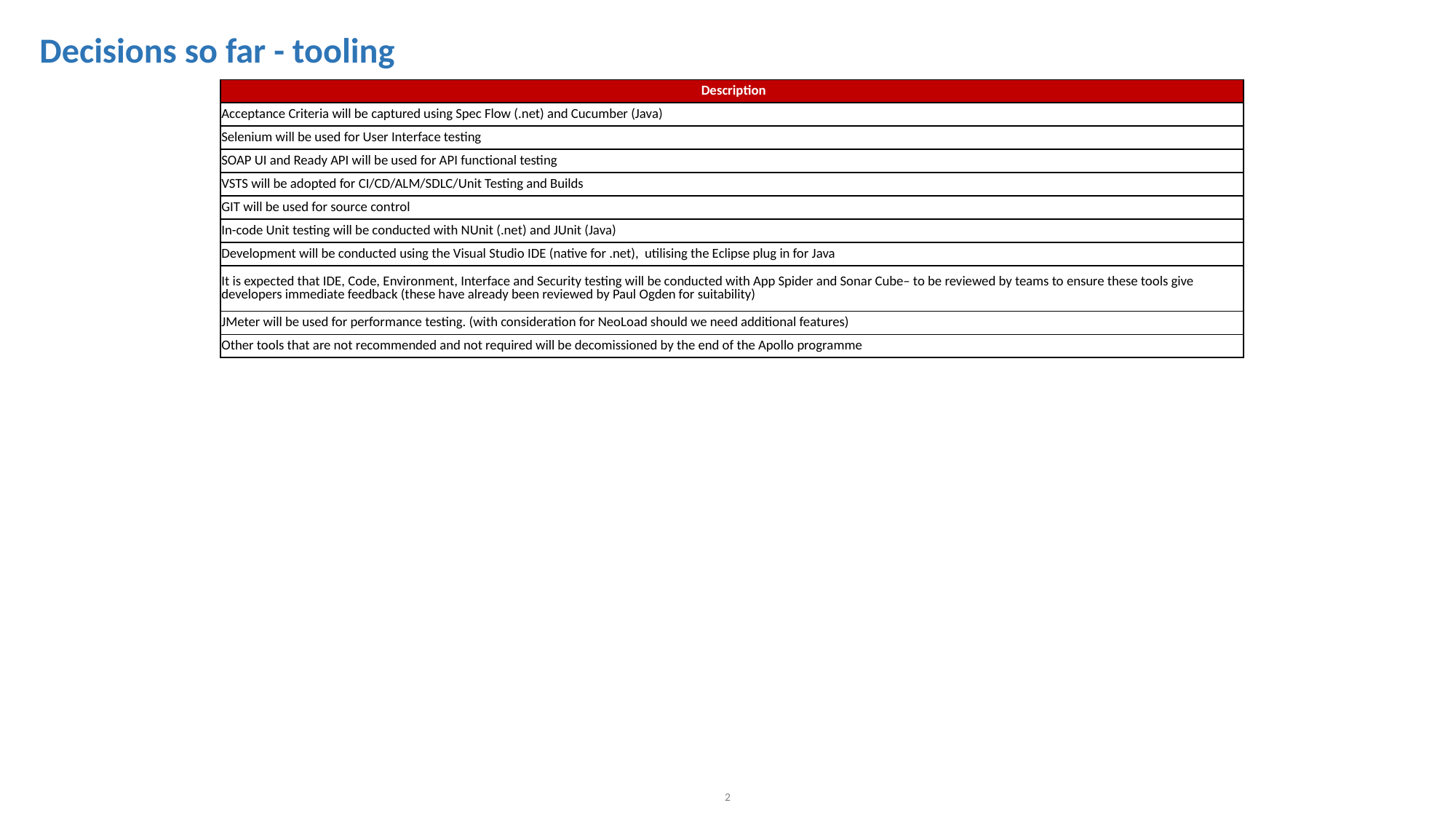

# Decisions so far - tooling
| Description |
| --- |
| Acceptance Criteria will be captured using Spec Flow (.net) and Cucumber (Java) |
| Selenium will be used for User Interface testing |
| SOAP UI and Ready API will be used for API functional testing |
| VSTS will be adopted for CI/CD/ALM/SDLC/Unit Testing and Builds |
| GIT will be used for source control |
| In-code Unit testing will be conducted with NUnit (.net) and JUnit (Java) |
| Development will be conducted using the Visual Studio IDE (native for .net),  utilising the Eclipse plug in for Java |
| It is expected that IDE, Code, Environment, Interface and Security testing will be conducted with App Spider and Sonar Cube– to be reviewed by teams to ensure these tools give developers immediate feedback (these have already been reviewed by Paul Ogden for suitability) |
| JMeter will be used for performance testing. (with consideration for NeoLoad should we need additional features) |
| Other tools that are not recommended and not required will be decomissioned by the end of the Apollo programme |
2